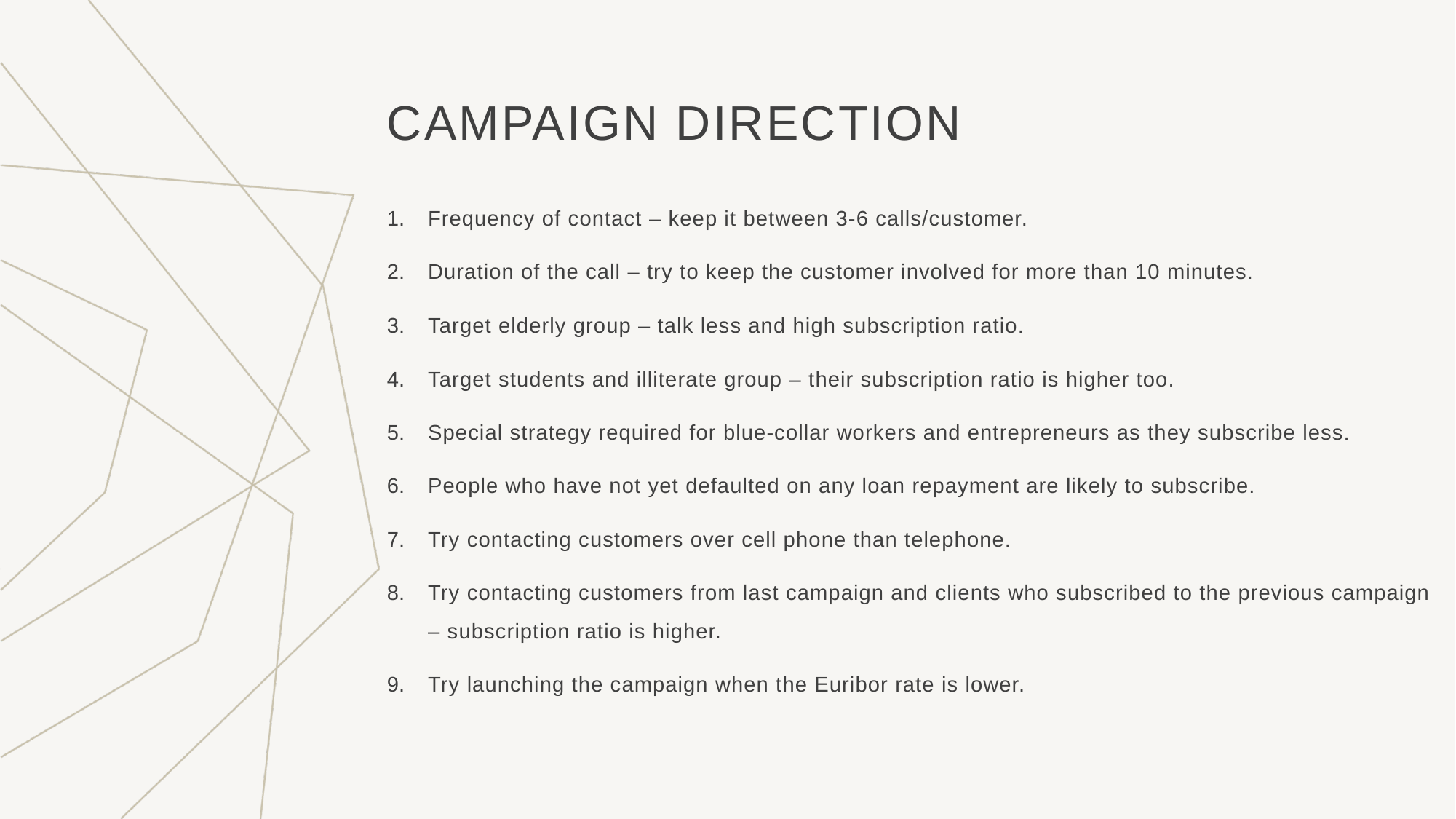

# Campaign direction
Frequency of contact – keep it between 3-6 calls/customer.
Duration of the call – try to keep the customer involved for more than 10 minutes.
Target elderly group – talk less and high subscription ratio.
Target students and illiterate group – their subscription ratio is higher too.
Special strategy required for blue-collar workers and entrepreneurs as they subscribe less.
People who have not yet defaulted on any loan repayment are likely to subscribe.
Try contacting customers over cell phone than telephone.
Try contacting customers from last campaign and clients who subscribed to the previous campaign – subscription ratio is higher.
Try launching the campaign when the Euribor rate is lower.